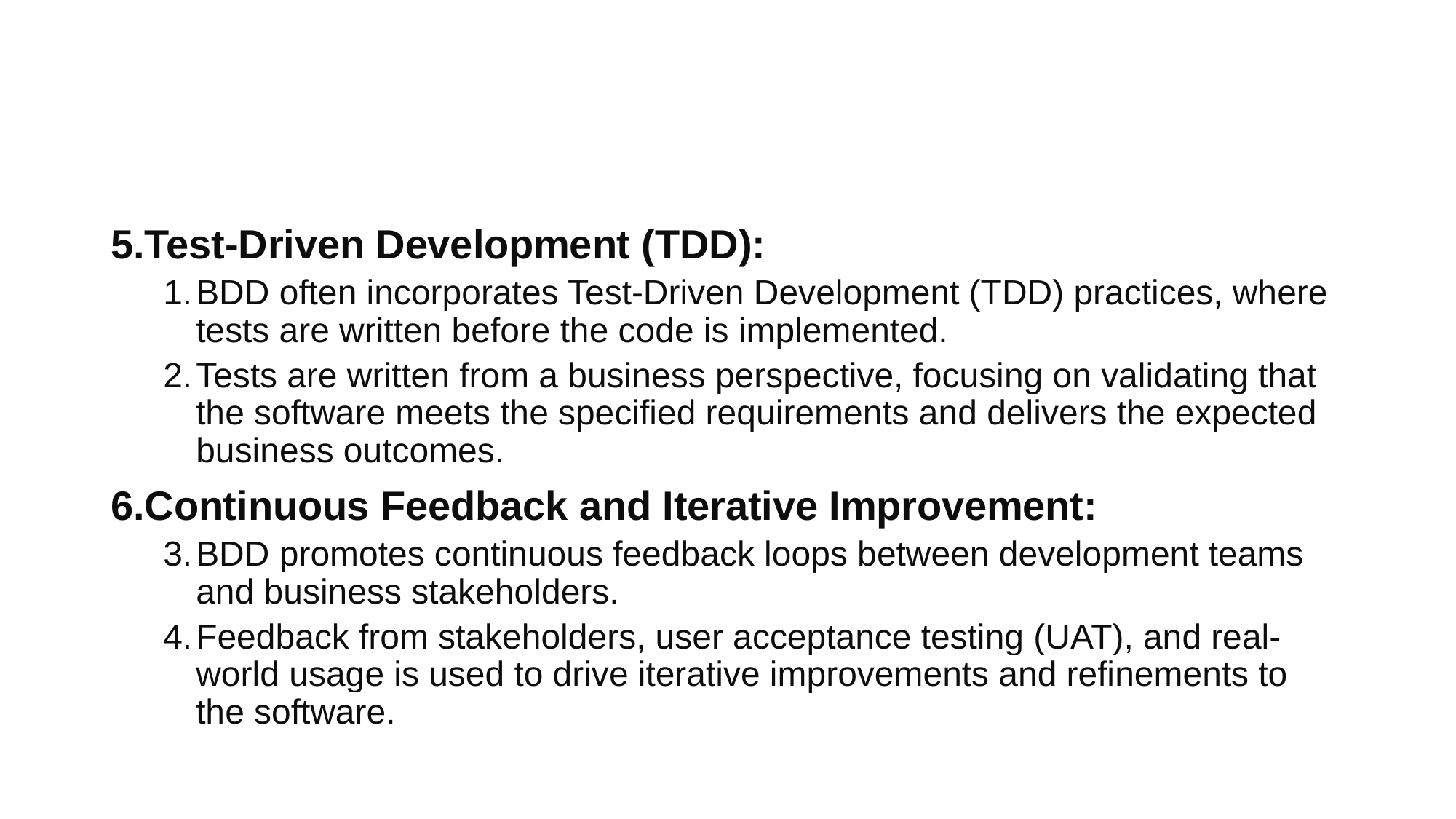

#
5.Test-Driven Development (TDD):
BDD often incorporates Test-Driven Development (TDD) practices, where tests are written before the code is implemented.
Tests are written from a business perspective, focusing on validating that the software meets the specified requirements and delivers the expected business outcomes.
6.Continuous Feedback and Iterative Improvement:
BDD promotes continuous feedback loops between development teams and business stakeholders.
Feedback from stakeholders, user acceptance testing (UAT), and real-world usage is used to drive iterative improvements and refinements to the software.